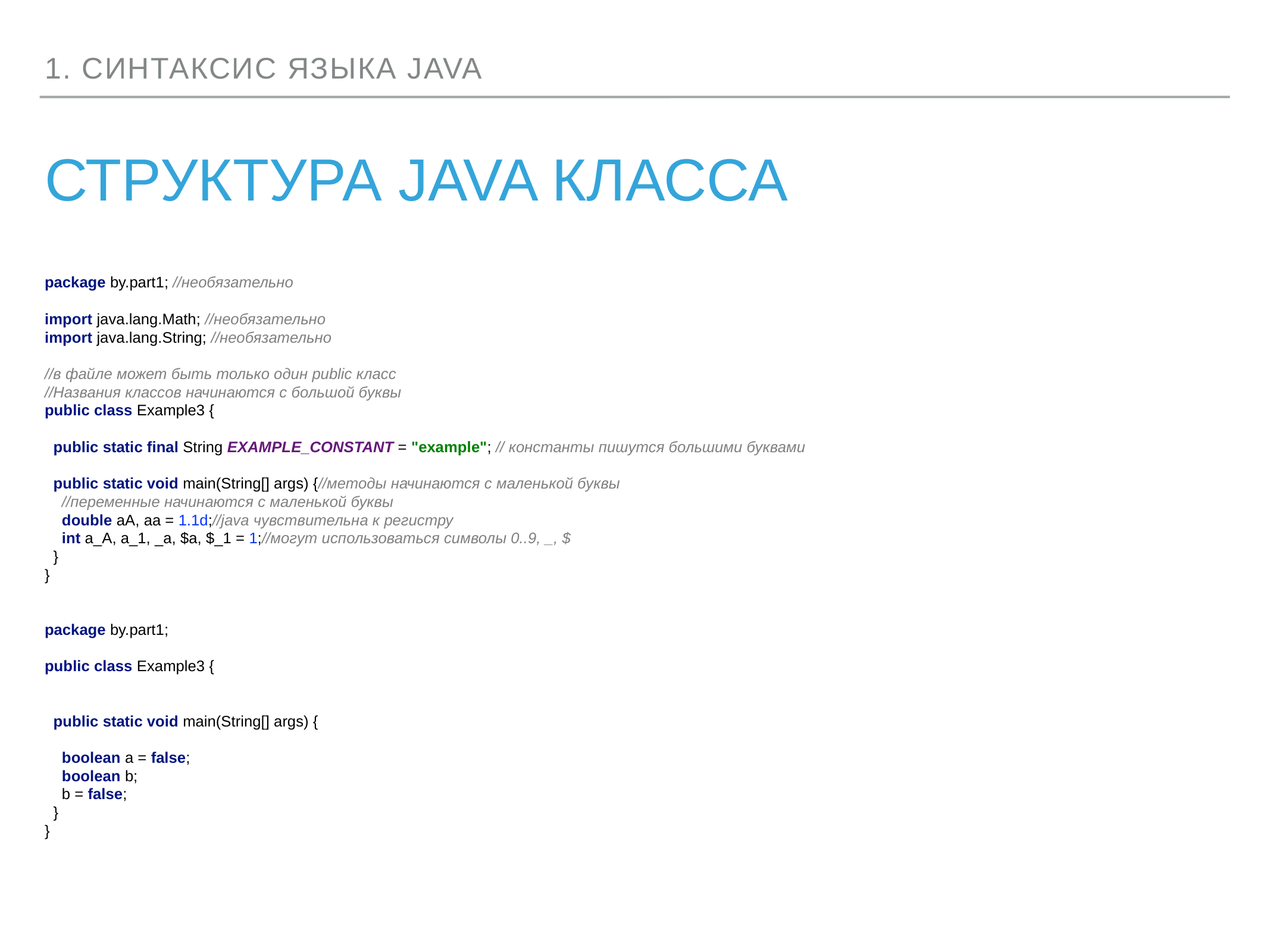

1. Синтаксис языка Java
# Структура java класса
package by.part1; //необязательно

import java.lang.Math; //необязательно
import java.lang.String; //необязательно

//в файле может быть только один public класс
//Названия классов начинаются с большой буквы
public class Example3 {

  public static final String EXAMPLE_CONSTANT = "example"; // константы пишутся большими буквами

  public static void main(String[] args) {//методы начинаются с маленькой буквы
    //переменные начинаются с маленькой буквы
    double aA, aa = 1.1d;//java чувствительна к регистру
    int a_A, a_1, _a, $a, $_1 = 1;//могут использоваться символы 0..9, _, $
  }
}

package by.part1;

public class Example3 {

  public static void main(String[] args) {

    boolean a = false;
    boolean b;
    b = false;
  }
}